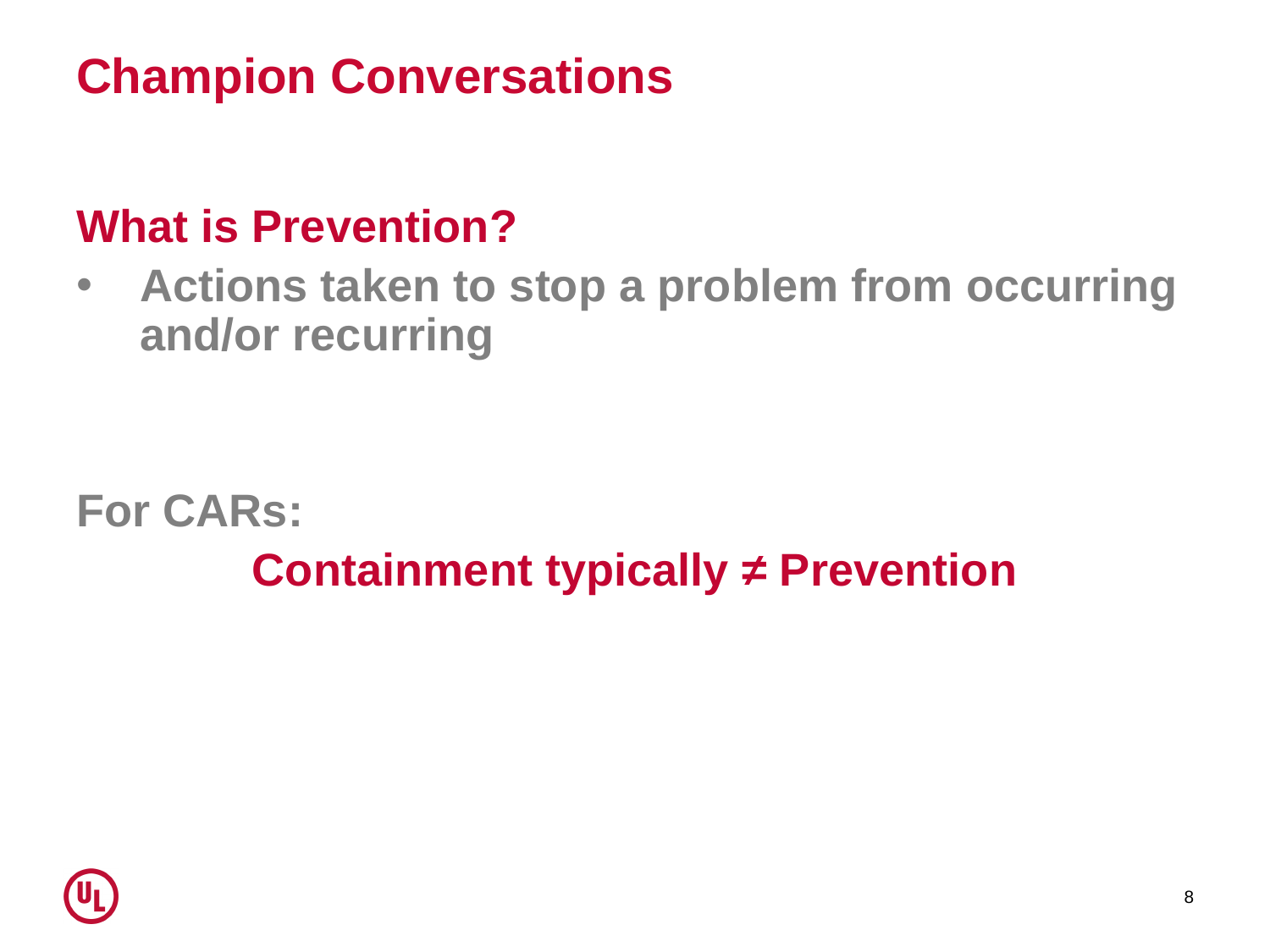

# Champion Conversations
What is Prevention?
Actions taken to stop a problem from occurring and/or recurring

For CARs:
Containment typically ≠ Prevention
8